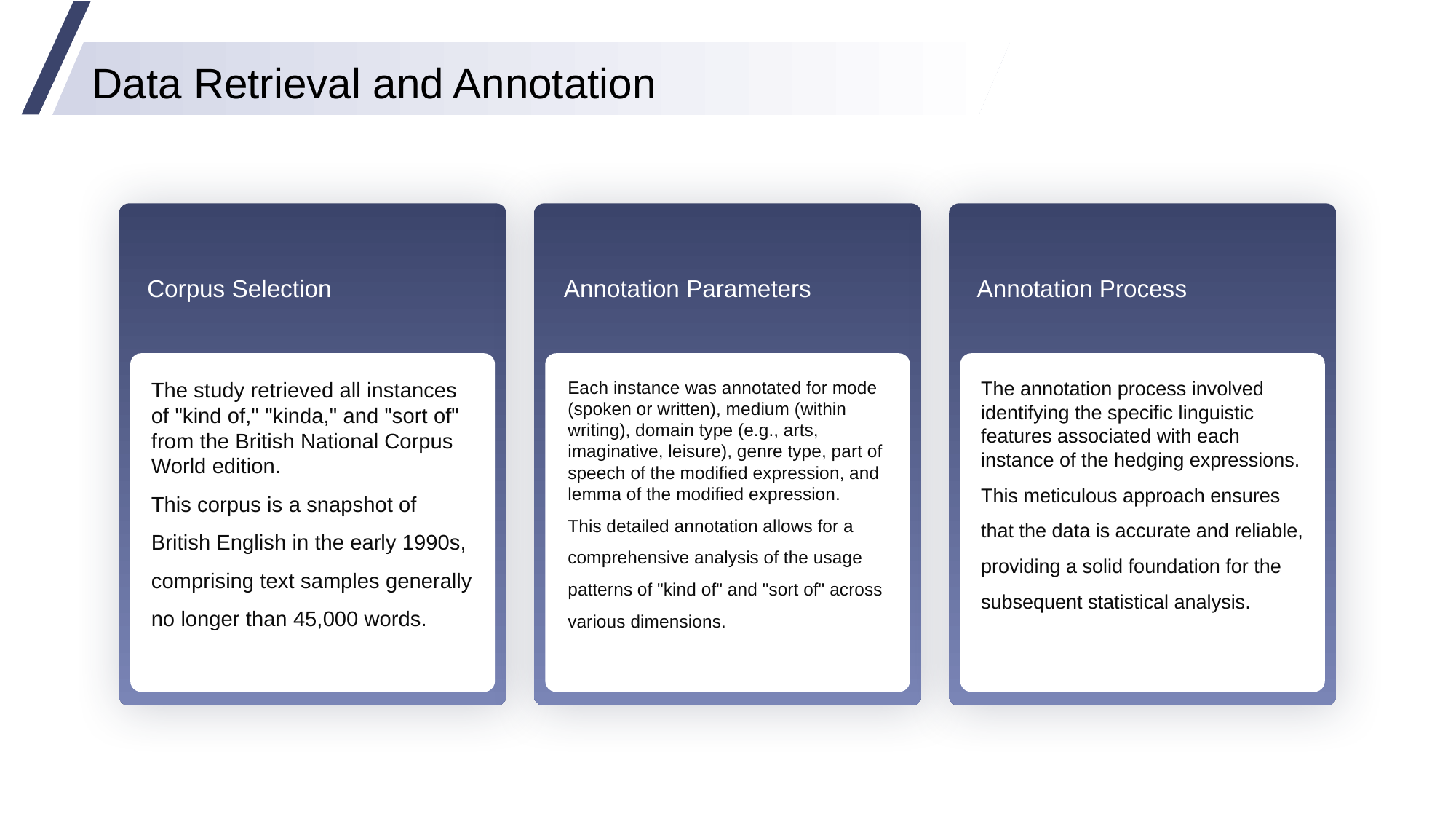

Data Retrieval and Annotation

Corpus Selection
Annotation Parameters
Annotation Process

The study retrieved all instances of "kind of," "kinda," and "sort of" from the British National Corpus World edition.
This corpus is a snapshot of British English in the early 1990s, comprising text samples generally no longer than 45,000 words.
Each instance was annotated for mode (spoken or written), medium (within writing), domain type (e.g., arts, imaginative, leisure), genre type, part of speech of the modified expression, and lemma of the modified expression.
This detailed annotation allows for a comprehensive analysis of the usage patterns of "kind of" and "sort of" across various dimensions.
The annotation process involved identifying the specific linguistic features associated with each instance of the hedging expressions.
This meticulous approach ensures that the data is accurate and reliable, providing a solid foundation for the subsequent statistical analysis.